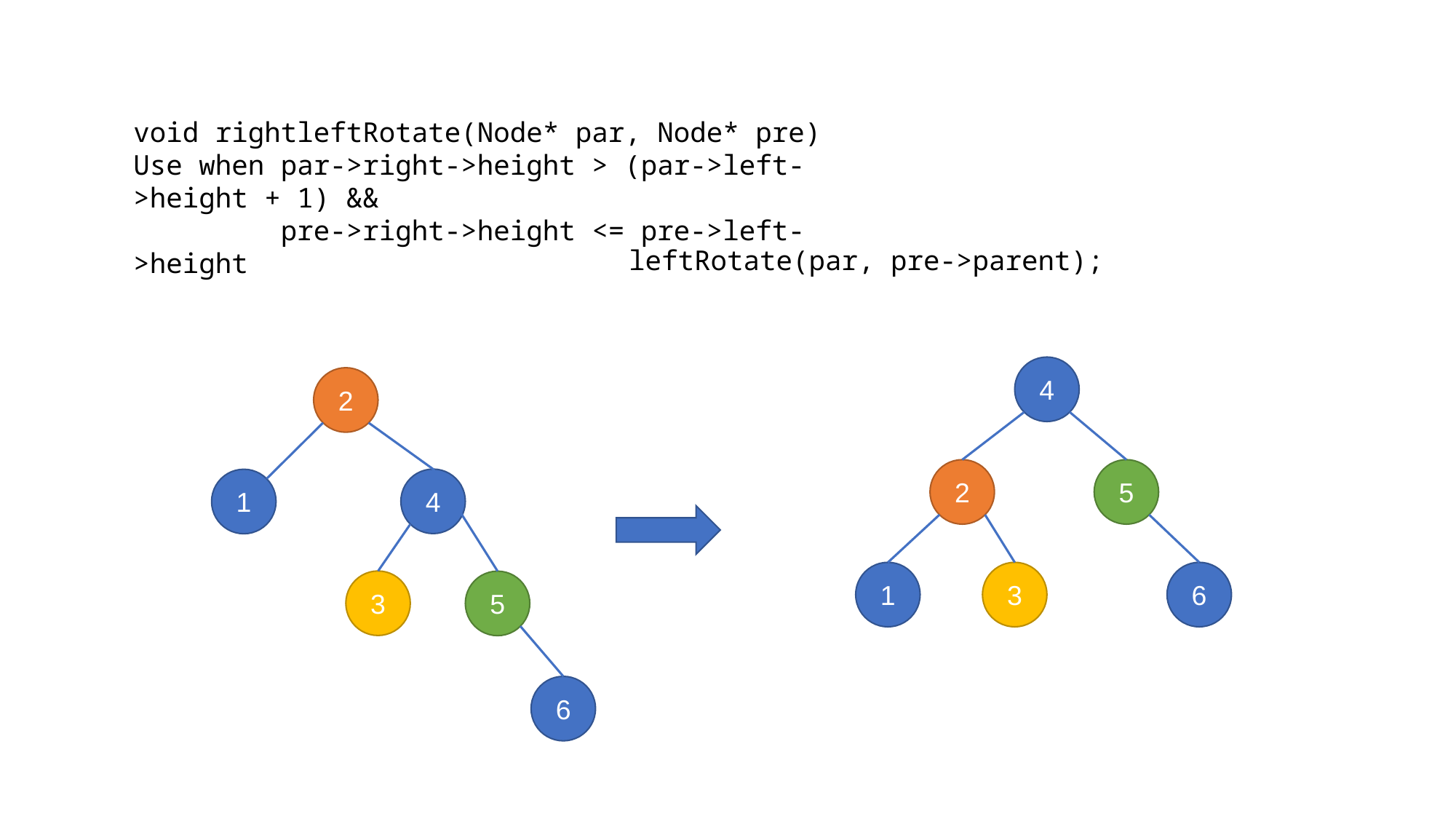

void rightleftRotate(Node* par, Node* pre)
Use when par->right->height > (par->left->height + 1) &&
         pre->right->height <= pre->left->height
leftRotate(par, pre->parent);
4
5
2
6
3
1
2
4
1
3
5
6